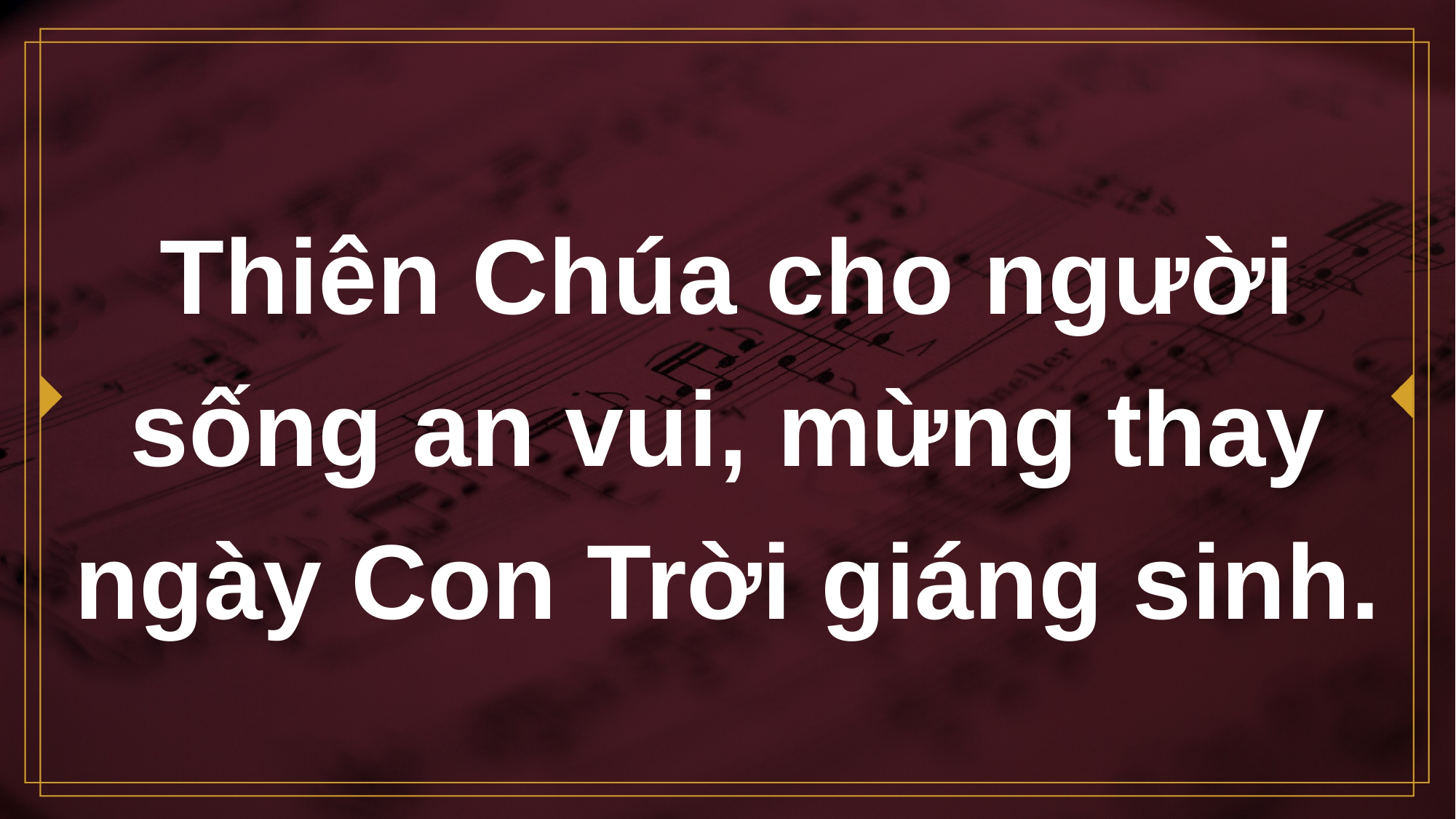

# Thiên Chúa cho người sống an vui, mừng thay ngày Con Trời giáng sinh.